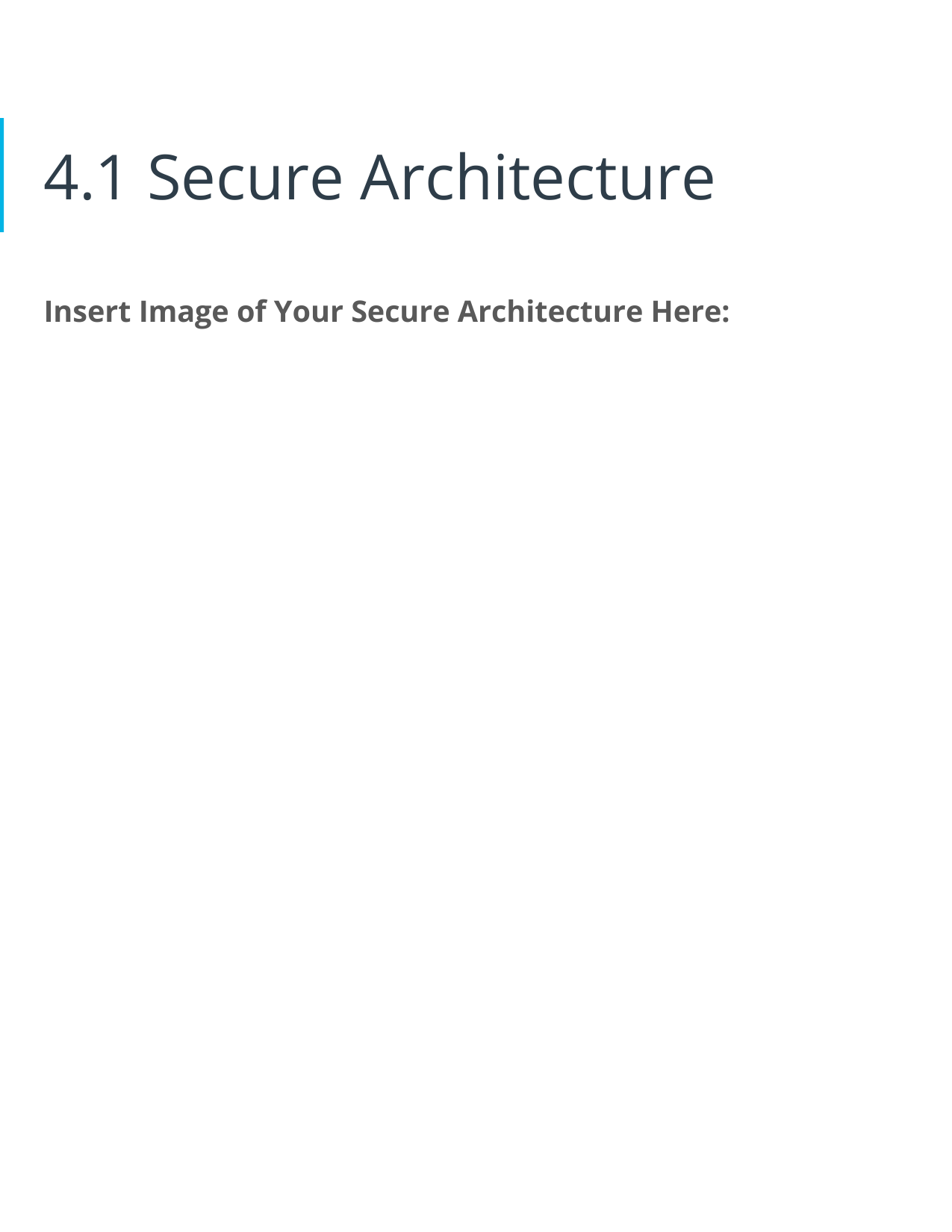

# 4.1 Secure Architecture
Insert Image of Your Secure Architecture Here: